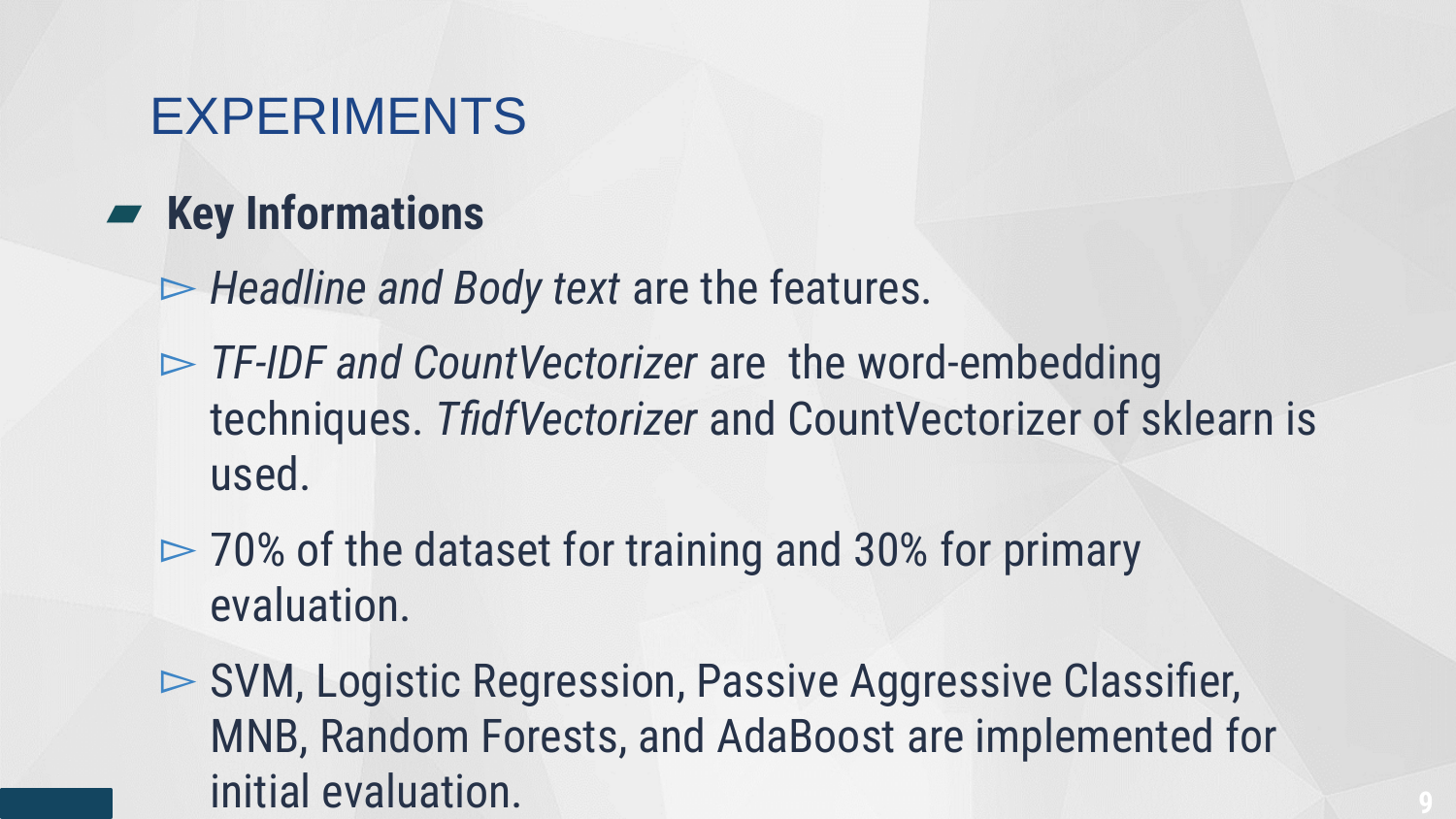

EXPERIMENTS
 Key Informations

Headline and Body text are the features.

TF-IDF and CountVectorizer are  the word-embedding techniques. TfidfVectorizer and CountVectorizer of sklearn is used.

70% of the dataset for training and 30% for primary evaluation.

SVM, Logistic Regression, Passive Aggressive Classifier, MNB, Random Forests, and AdaBoost are implemented for initial evaluation.
9